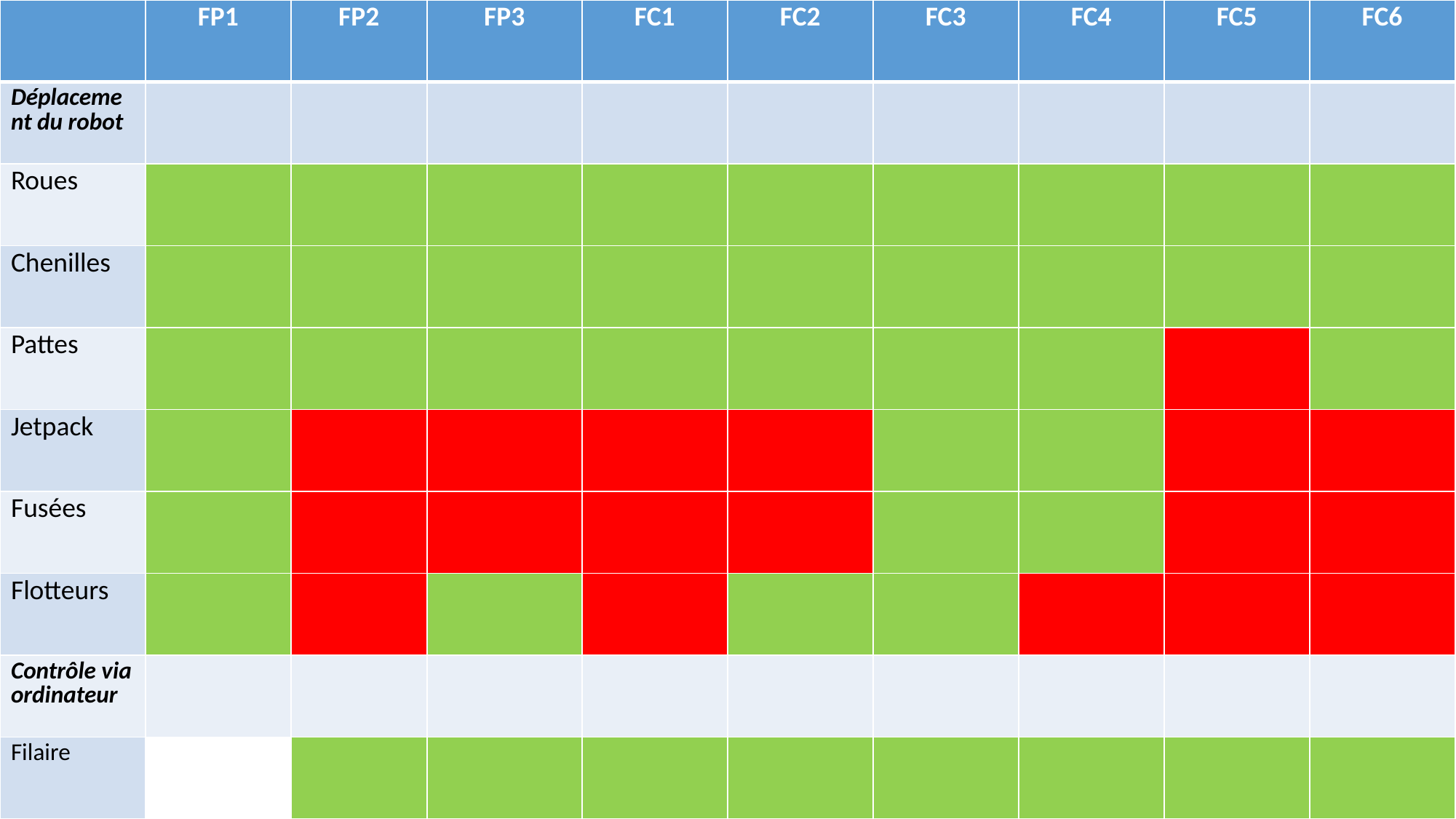

|  | FP1 | FP2 | FP3 | FC1 | FC2 | FC3 | FC4 | FC5 | FC6 |
| --- | --- | --- | --- | --- | --- | --- | --- | --- | --- |
| Déplacement du robot |  |  |  |  |  |  |  |  |  |
| Roues |  |  |  |  |  |  |  |  |  |
| Chenilles |  |  |  |  |  |  |  |  |  |
| Pattes |  |  |  |  |  |  |  |  |  |
| Jetpack |  |  |  |  |  |  |  |  |  |
| Fusées |  |  |  |  |  |  |  |  |  |
| Flotteurs |  |  |  |  |  |  |  |  |  |
| Contrôle via ordinateur |  |  |  |  |  |  |  |  |  |
| Filaire |  |  |  |  |  |  |  |  |  |
| Wifi |  |  |  |  |  |  |  |  |  |
| Bluetooth |  |  |  |  |  |  |  |  |  |
| Clavier branché |  |  |  |  |  |  |  |  |  |
| Joystick |  |  |  |  |  |  |  |  |  |
| Contrôle via smartphone |  |  |  |  |  |  |  |  |  |
| Filaire |  |  |  |  |  |  |  |  |  |
| Wifi |  |  |  |  |  |  |  |  |  |
| Bluetooth |  |  |  |  |  |  |  |  |  |